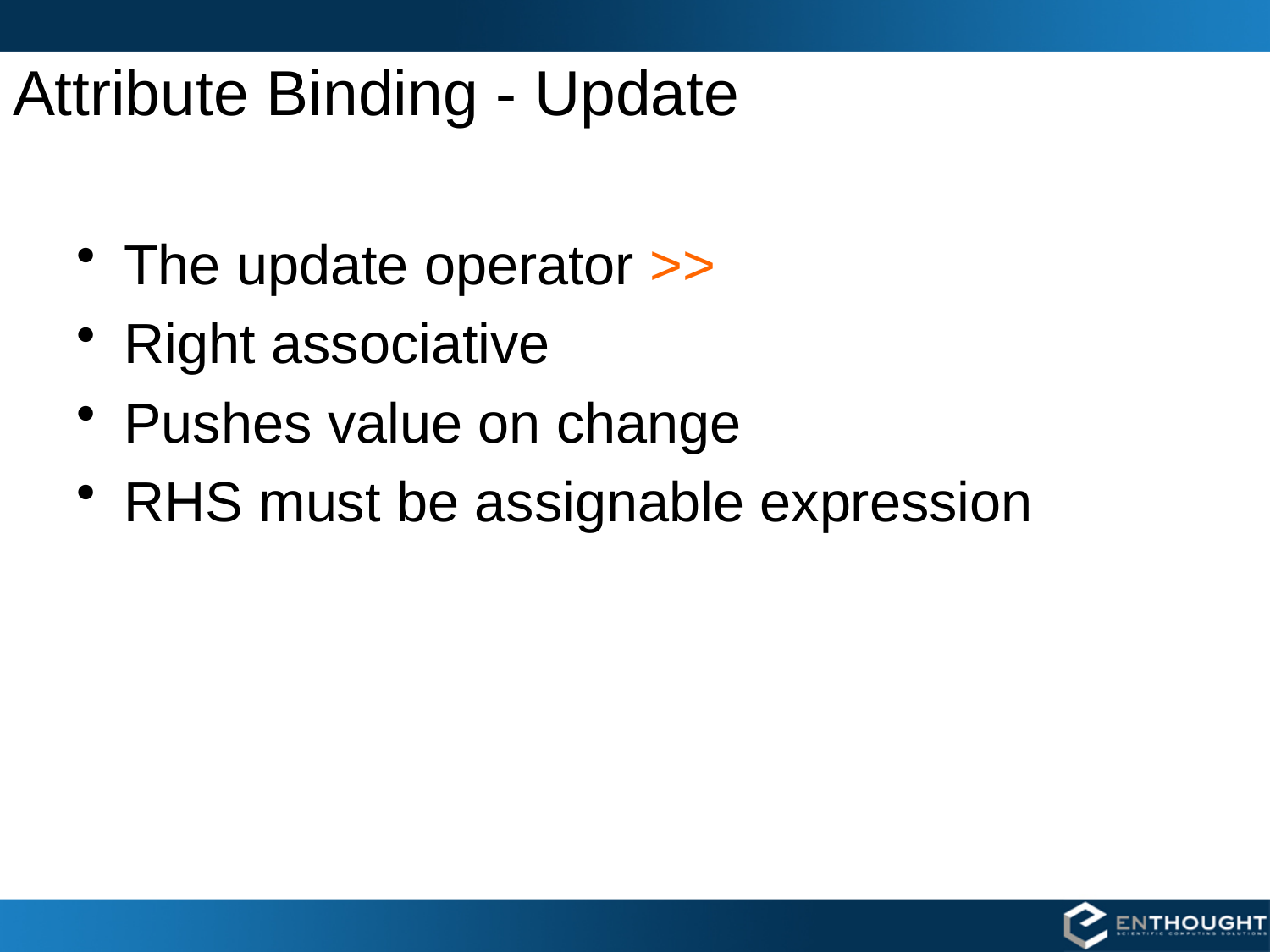

# Attribute Binding - Update
The update operator >>
Right associative
Pushes value on change
RHS must be assignable expression